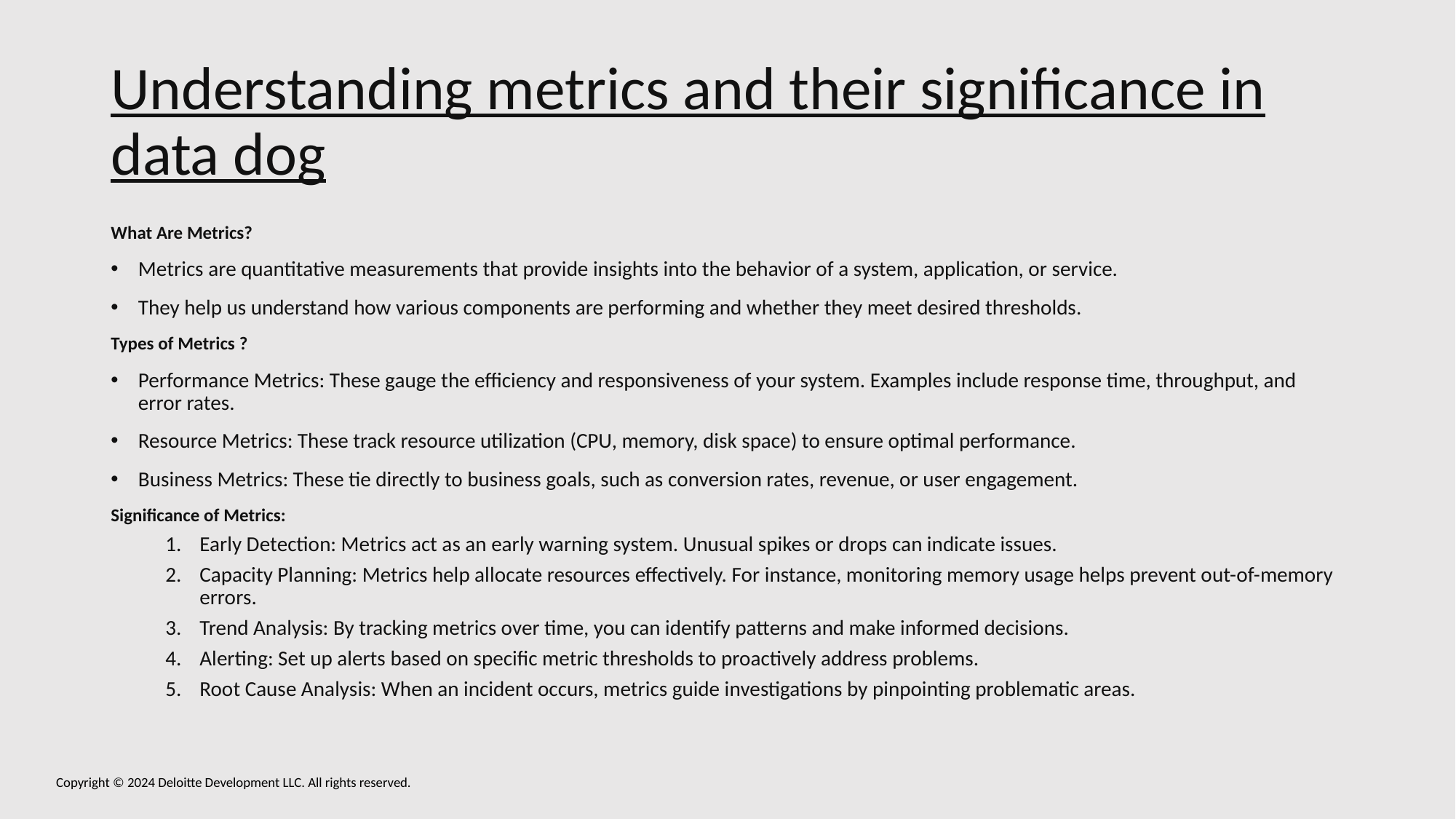

# Understanding metrics and their significance in data dog
What Are Metrics?
Metrics are quantitative measurements that provide insights into the behavior of a system, application, or service.
They help us understand how various components are performing and whether they meet desired thresholds.
Types of Metrics ?
Performance Metrics: These gauge the efficiency and responsiveness of your system. Examples include response time, throughput, and error rates.
Resource Metrics: These track resource utilization (CPU, memory, disk space) to ensure optimal performance.
Business Metrics: These tie directly to business goals, such as conversion rates, revenue, or user engagement.
Significance of Metrics:
Early Detection: Metrics act as an early warning system. Unusual spikes or drops can indicate issues.
Capacity Planning: Metrics help allocate resources effectively. For instance, monitoring memory usage helps prevent out-of-memory errors.
Trend Analysis: By tracking metrics over time, you can identify patterns and make informed decisions.
Alerting: Set up alerts based on specific metric thresholds to proactively address problems.
Root Cause Analysis: When an incident occurs, metrics guide investigations by pinpointing problematic areas.